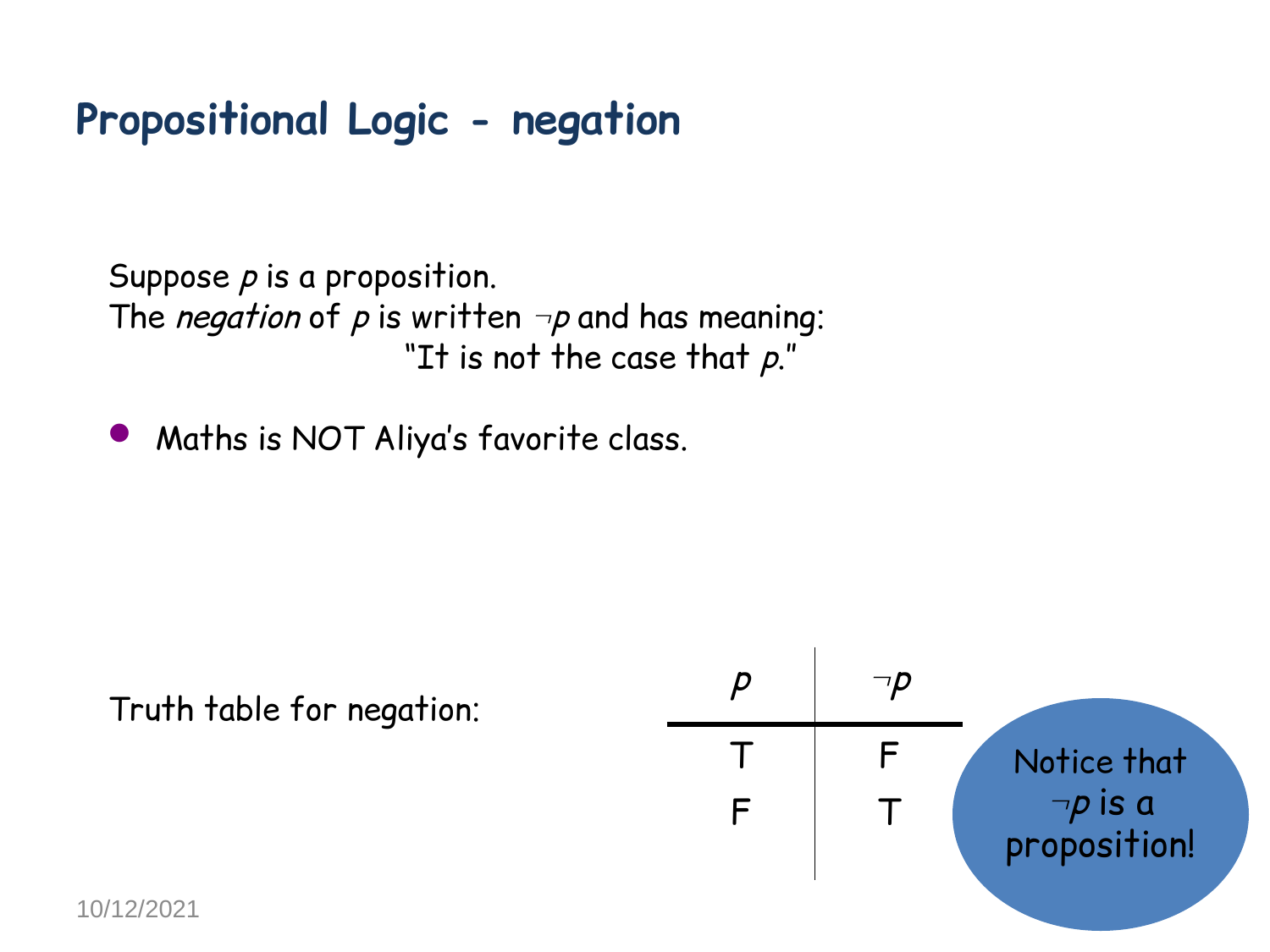

# Propositional Logic - negation
Suppose p is a proposition.
The negation of p is written ¬p and has meaning:
“It is not the case that p.”

Maths is NOT Aliya’s favorite class.
| p | ¬p |
| --- | --- |
| T F | F T |
Truth table for negation:

Notice that ¬p is a proposition!
10/12/2021